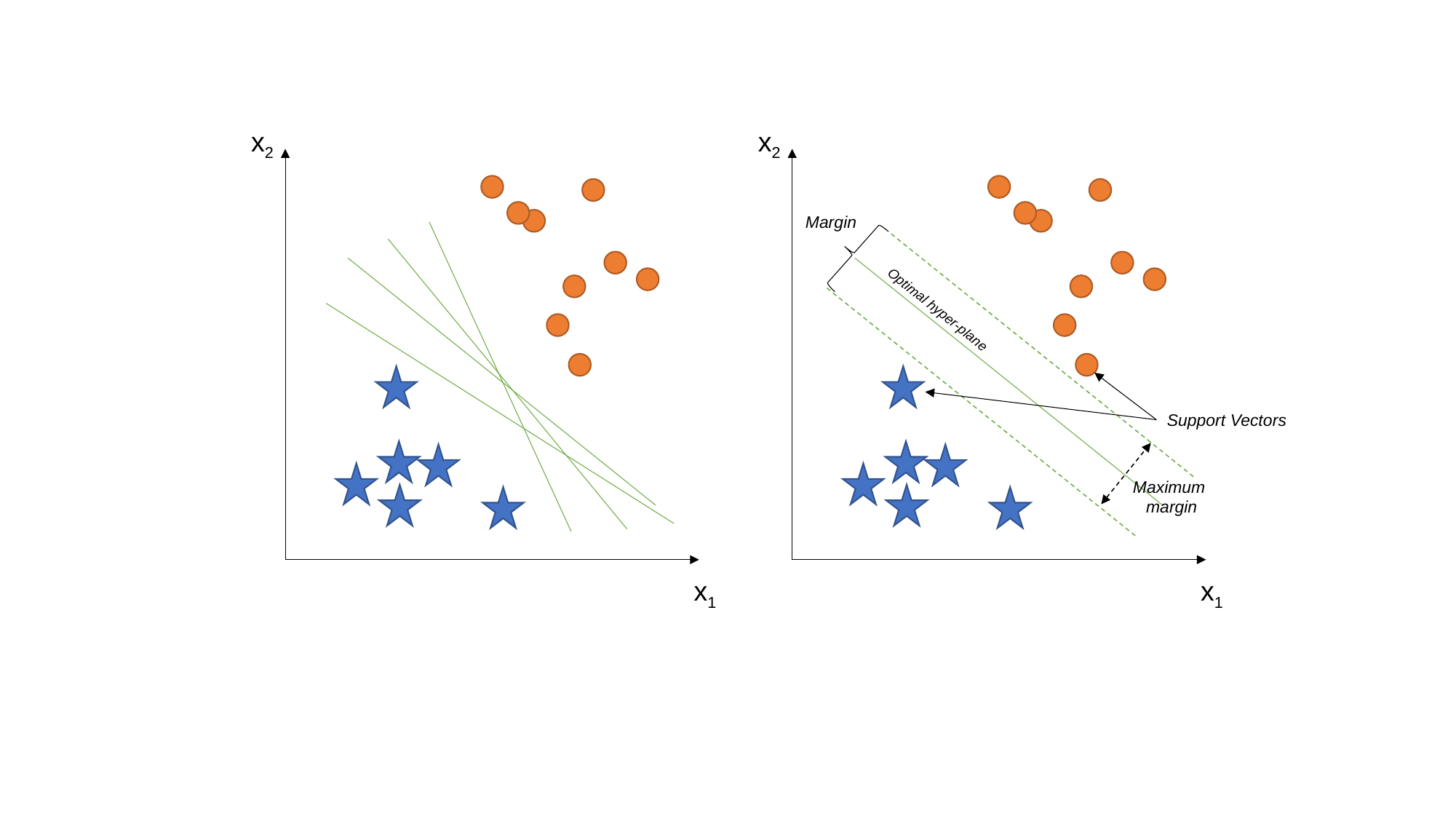

x2
x2

Margin

Optimal hyper-plane

Support Vectors

Maximum
margin

x1
x1